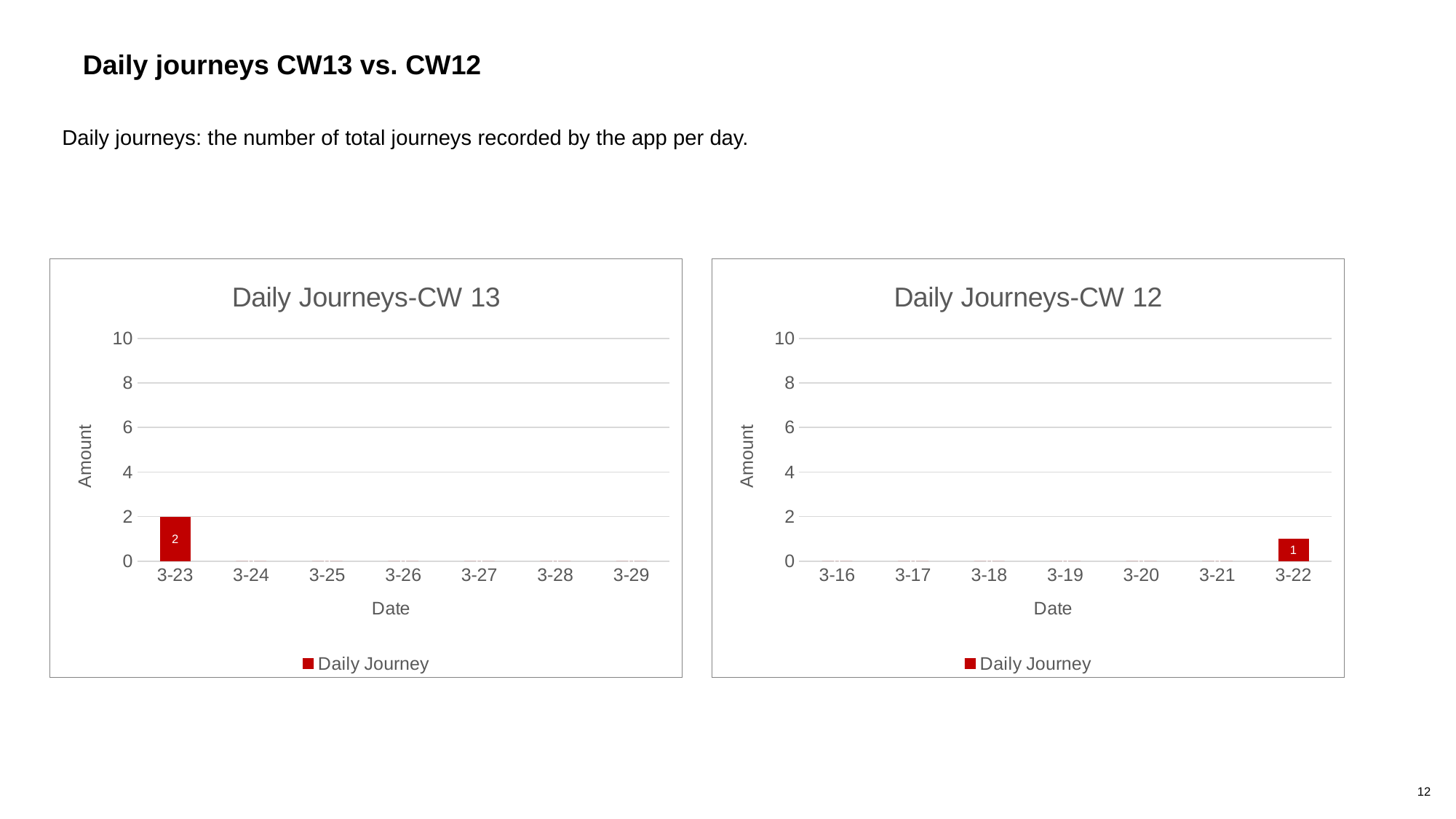

# Daily journeys CW13 vs. CW12
Daily journeys: the number of total journeys recorded by the app per day.

### Chart: Daily Journeys-CW 13

| Category | Daily Journey |
|---|---|
| 43913 | 2.0 |
| 43914 | 0.0 |
| 43915 | 0.0 |
| 43916 | 0.0 |
| 43917 | 0.0 |
| 43918 | 0.0 |
| 43919 | 0.0 |

### Chart: Daily Journeys-CW 12

| Category | Daily Journey |
|---|---|
| 43906 | 0.0 |
| 43907 | 0.0 |
| 43908 | 0.0 |
| 43909 | 0.0 |
| 43910 | 0.0 |
| 43911 | 0.0 |
| 43912 | 1.0 |